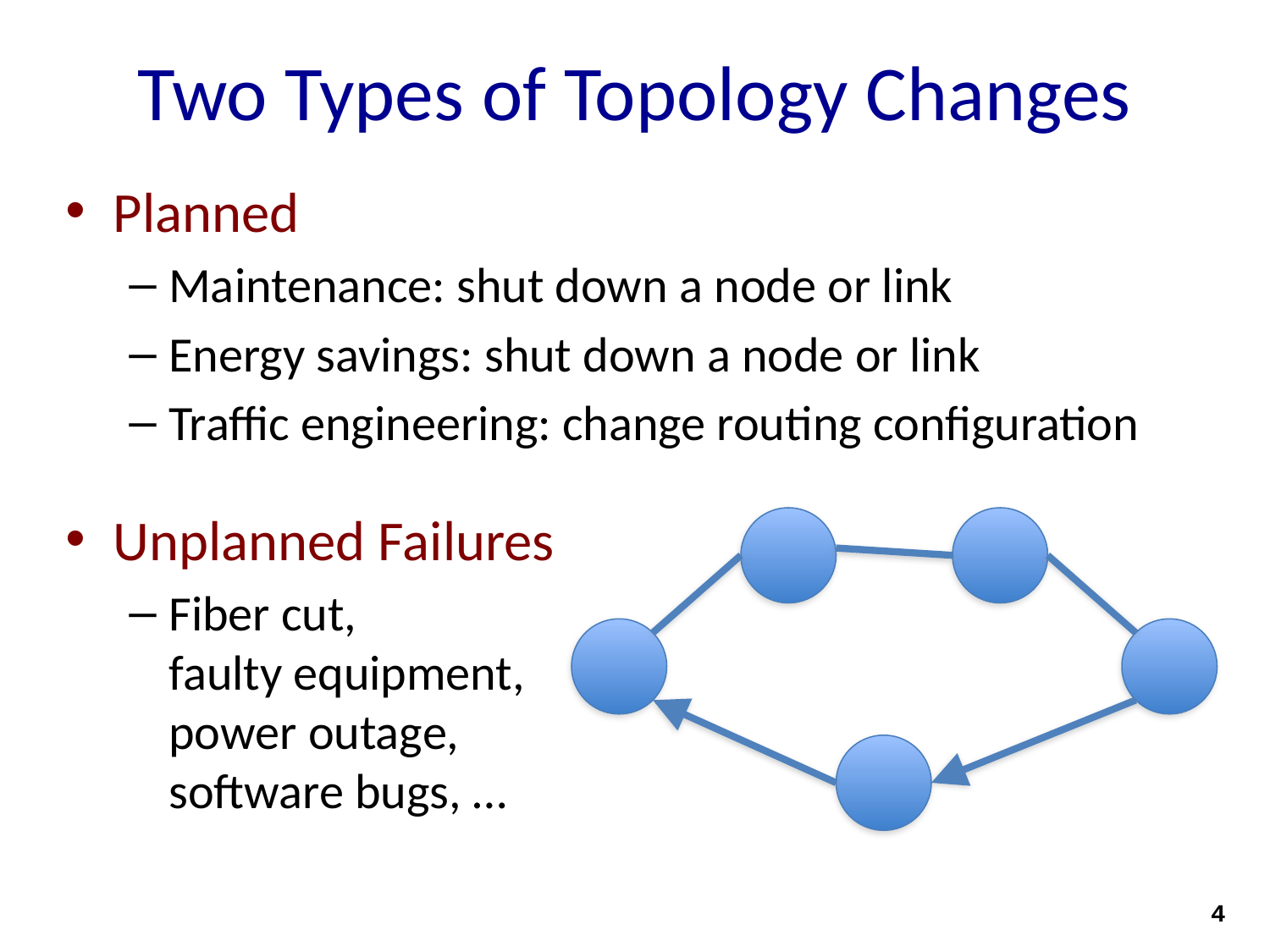

# Two Types of Topology Changes
Planned
Maintenance: shut down a node or link
Energy savings: shut down a node or link
Traffic engineering: change routing configuration
Unplanned Failures
Fiber cut,
faulty equipment,
power outage,
software bugs, …

4